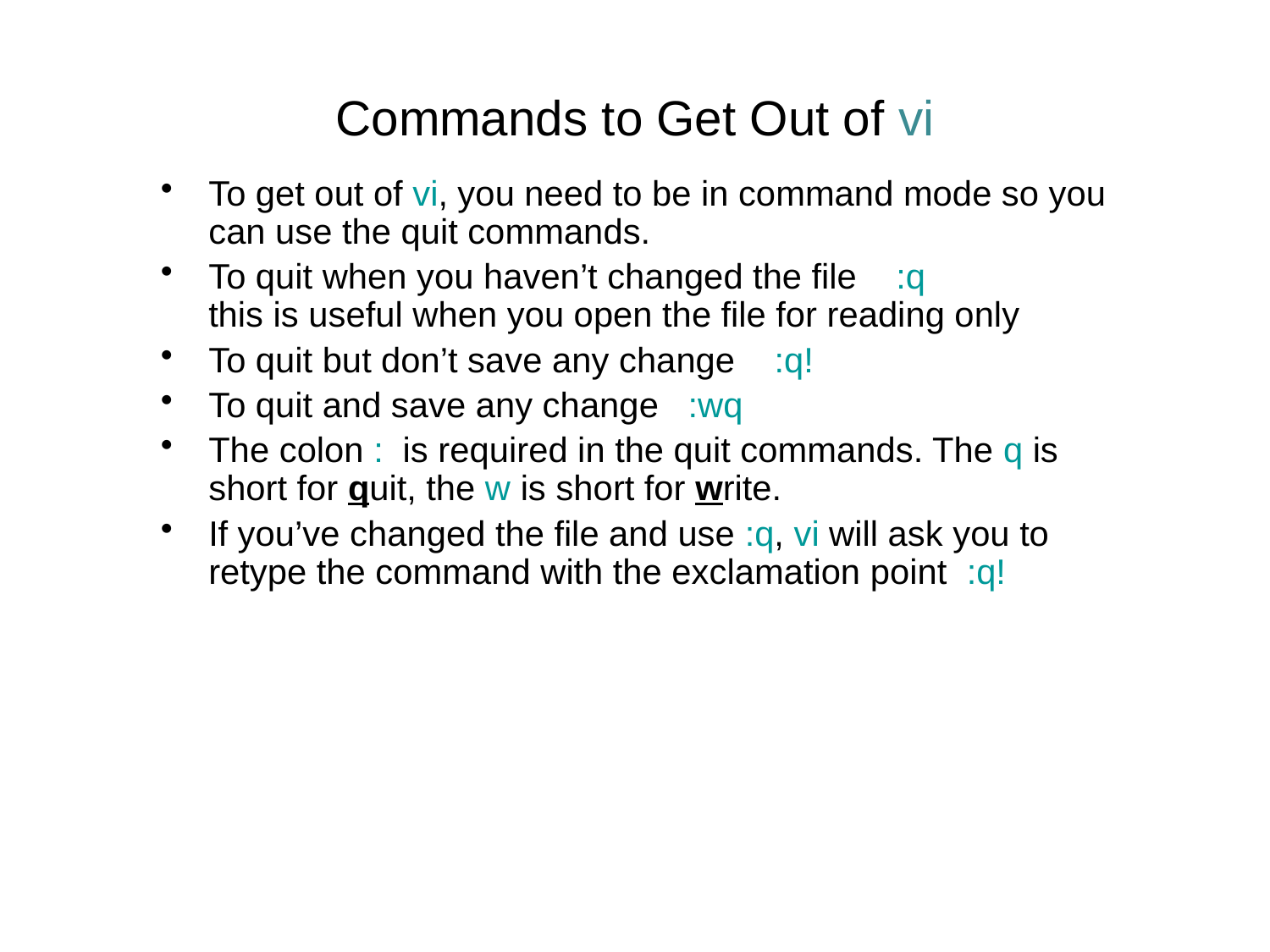

# Commands to Get Out of vi
To get out of vi, you need to be in command mode so you can use the quit commands.
To quit when you haven’t changed the file    :q                      this is useful when you open the file for reading only
To quit but don’t save any change    :q!
To quit and save any change   :wq
The colon :  is required in the quit commands. The q is short for quit, the w is short for write.
If you’ve changed the file and use :q, vi will ask you to retype the command with the exclamation point  :q!